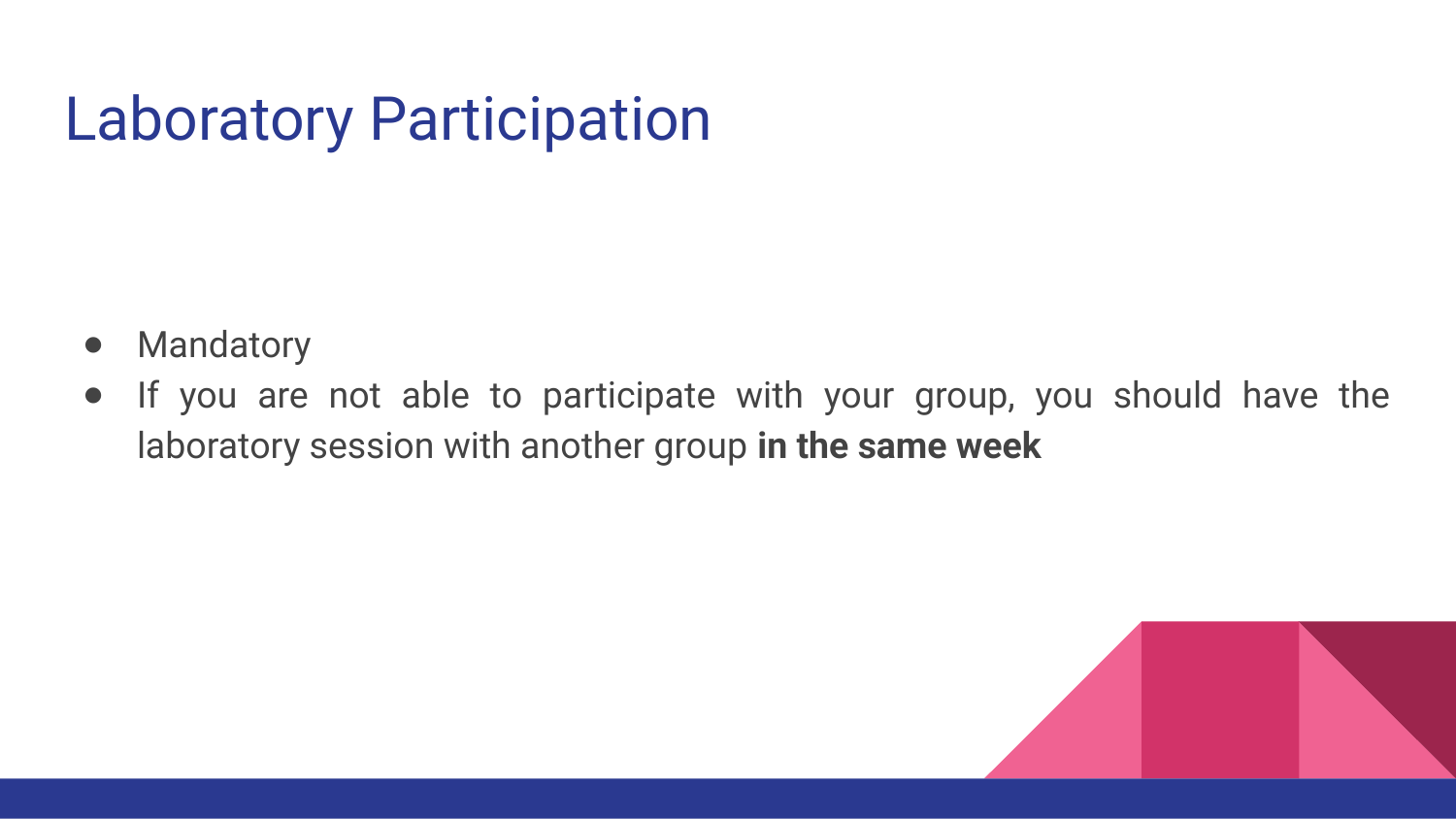

# Laboratory Participation
Mandatory
If you are not able to participate with your group, you should have the laboratory session with another group in the same week